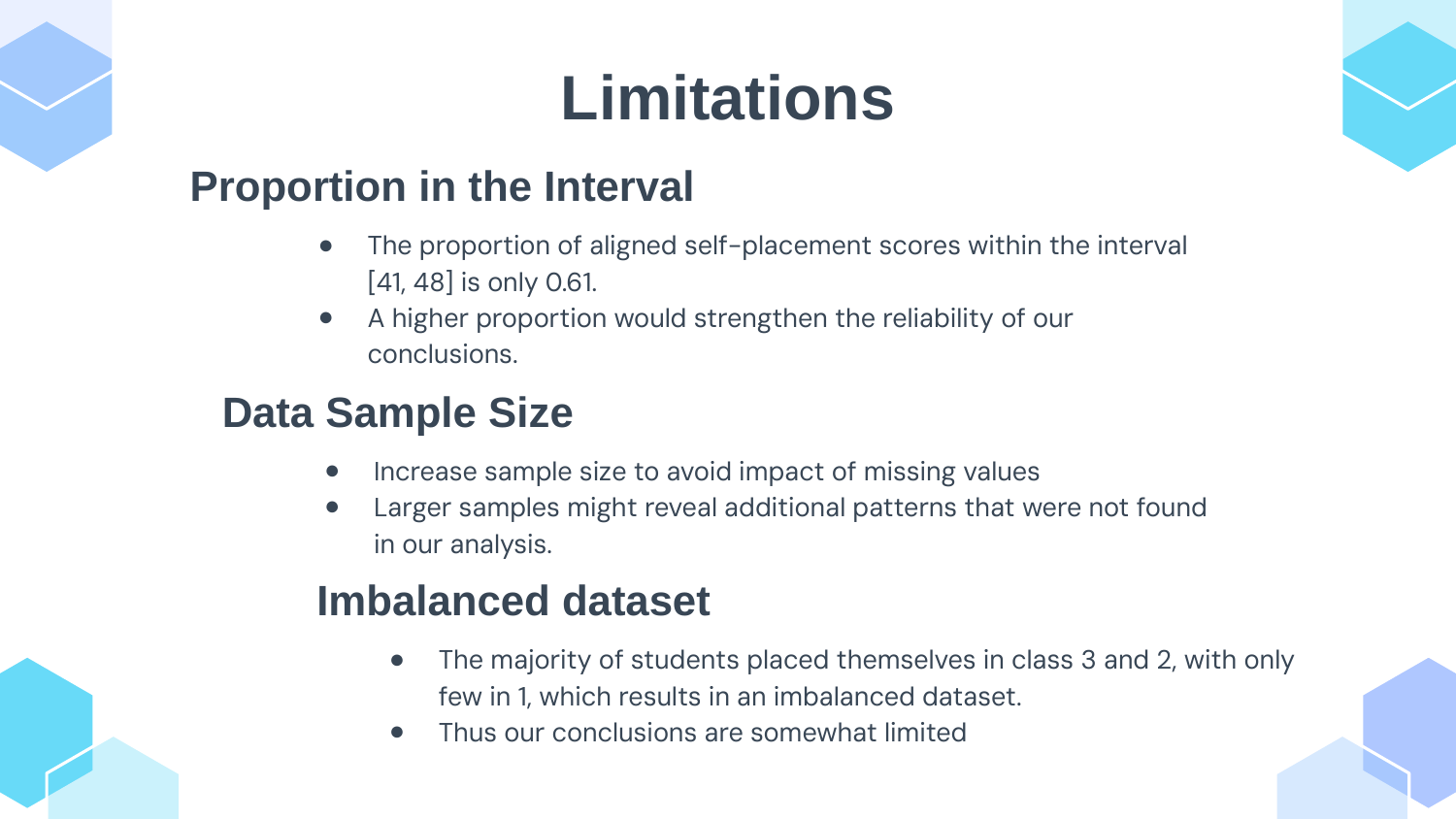

# Limitations
Proportion in the Interval
The proportion of aligned self-placement scores within the interval [41, 48] is only 0.61.
A higher proportion would strengthen the reliability of our conclusions.
Data Sample Size
Increase sample size to avoid impact of missing values
Larger samples might reveal additional patterns that were not found in our analysis.

Imbalanced dataset
The majority of students placed themselves in class 3 and 2, with only few in 1, which results in an imbalanced dataset.
Thus our conclusions are somewhat limited